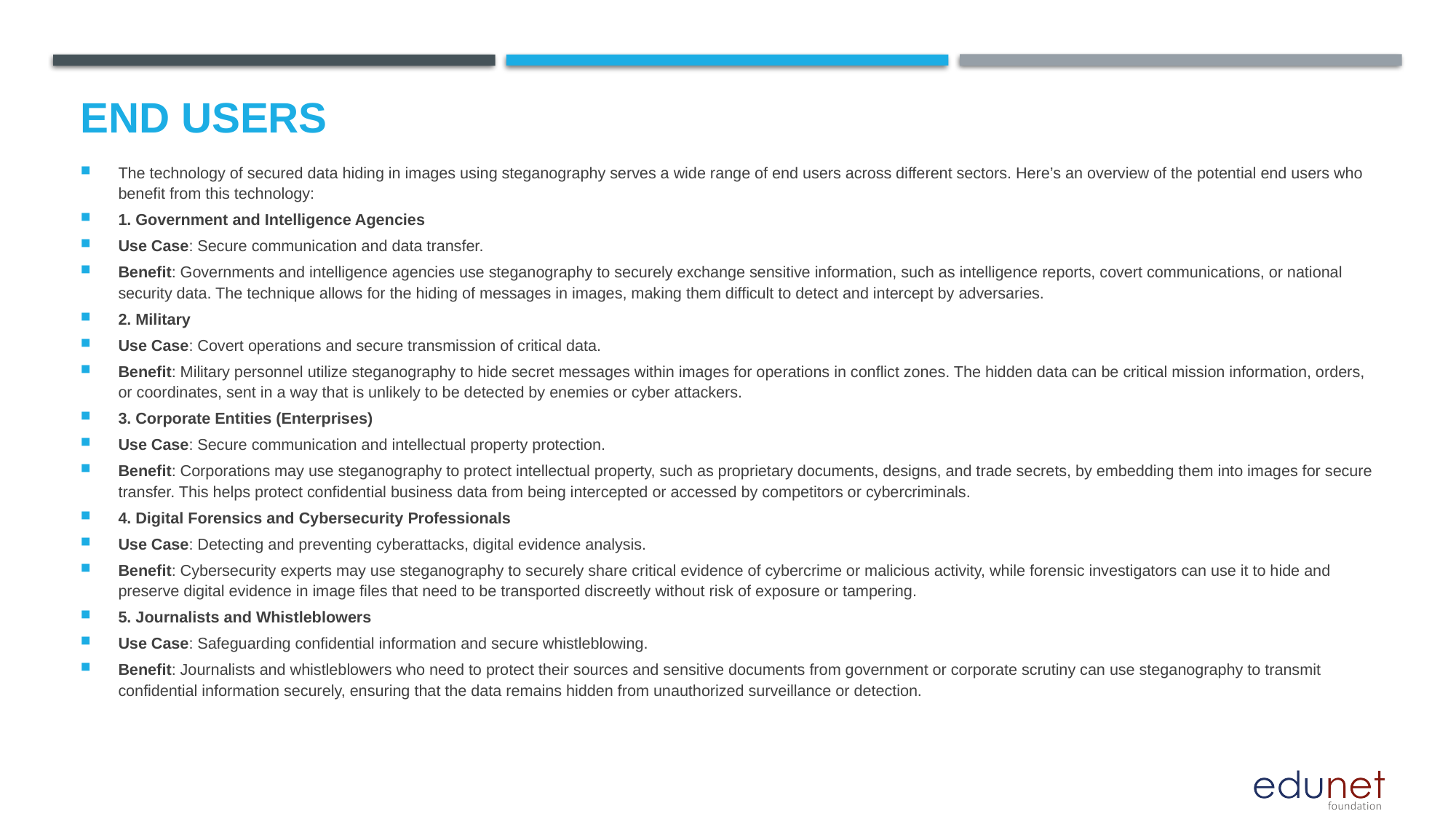

# End users
The technology of secured data hiding in images using steganography serves a wide range of end users across different sectors. Here’s an overview of the potential end users who benefit from this technology:
1. Government and Intelligence Agencies
Use Case: Secure communication and data transfer.
Benefit: Governments and intelligence agencies use steganography to securely exchange sensitive information, such as intelligence reports, covert communications, or national security data. The technique allows for the hiding of messages in images, making them difficult to detect and intercept by adversaries.
2. Military
Use Case: Covert operations and secure transmission of critical data.
Benefit: Military personnel utilize steganography to hide secret messages within images for operations in conflict zones. The hidden data can be critical mission information, orders, or coordinates, sent in a way that is unlikely to be detected by enemies or cyber attackers.
3. Corporate Entities (Enterprises)
Use Case: Secure communication and intellectual property protection.
Benefit: Corporations may use steganography to protect intellectual property, such as proprietary documents, designs, and trade secrets, by embedding them into images for secure transfer. This helps protect confidential business data from being intercepted or accessed by competitors or cybercriminals.
4. Digital Forensics and Cybersecurity Professionals
Use Case: Detecting and preventing cyberattacks, digital evidence analysis.
Benefit: Cybersecurity experts may use steganography to securely share critical evidence of cybercrime or malicious activity, while forensic investigators can use it to hide and preserve digital evidence in image files that need to be transported discreetly without risk of exposure or tampering.
5. Journalists and Whistleblowers
Use Case: Safeguarding confidential information and secure whistleblowing.
Benefit: Journalists and whistleblowers who need to protect their sources and sensitive documents from government or corporate scrutiny can use steganography to transmit confidential information securely, ensuring that the data remains hidden from unauthorized surveillance or detection.